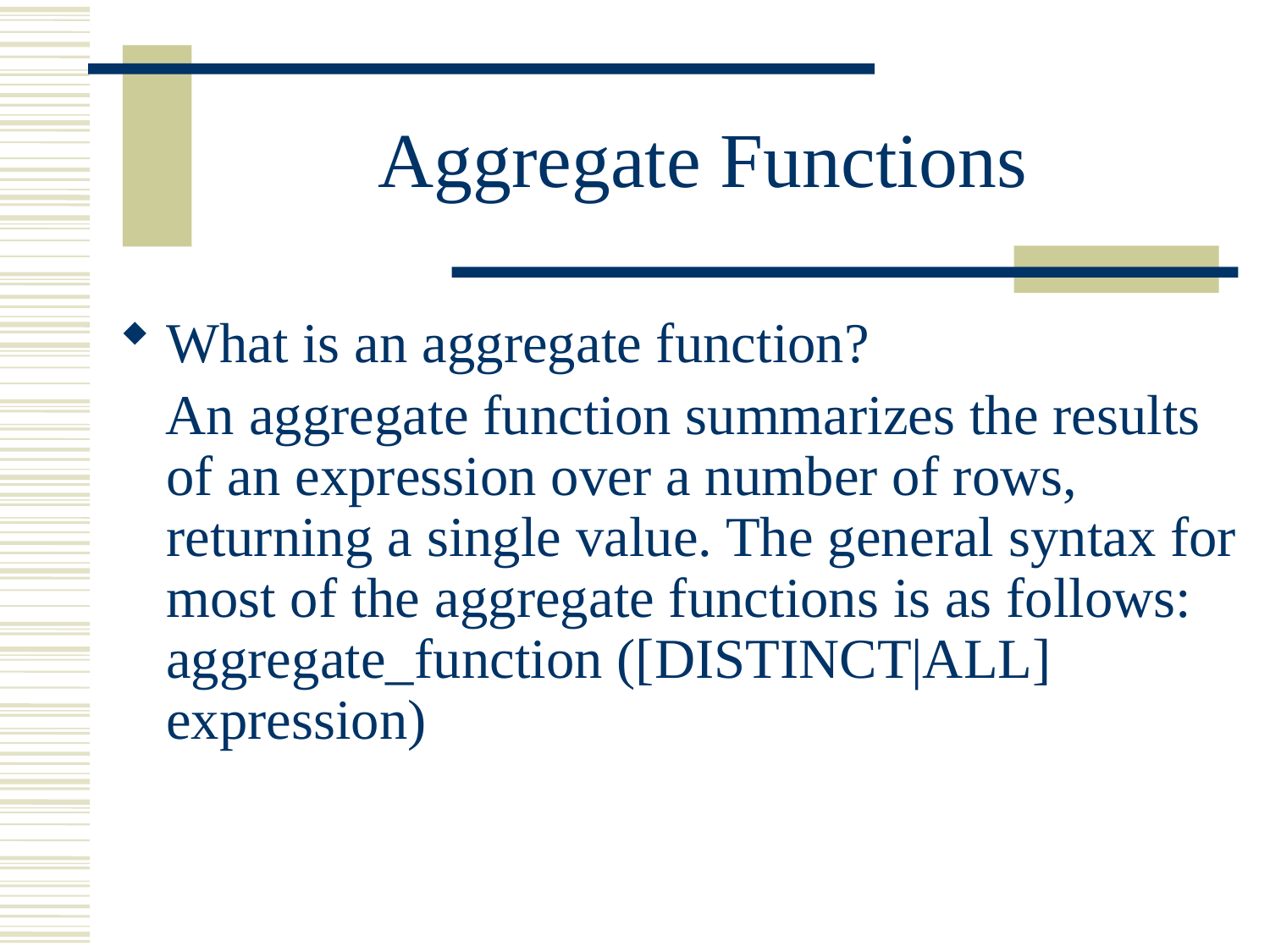

# Aggregate Functions
What is an aggregate function?
   An aggregate function summarizes the results of an expression over a number of rows, returning a single value. The general syntax for most of the aggregate functions is as follows: aggregate_function ([DISTINCT|ALL] expression)